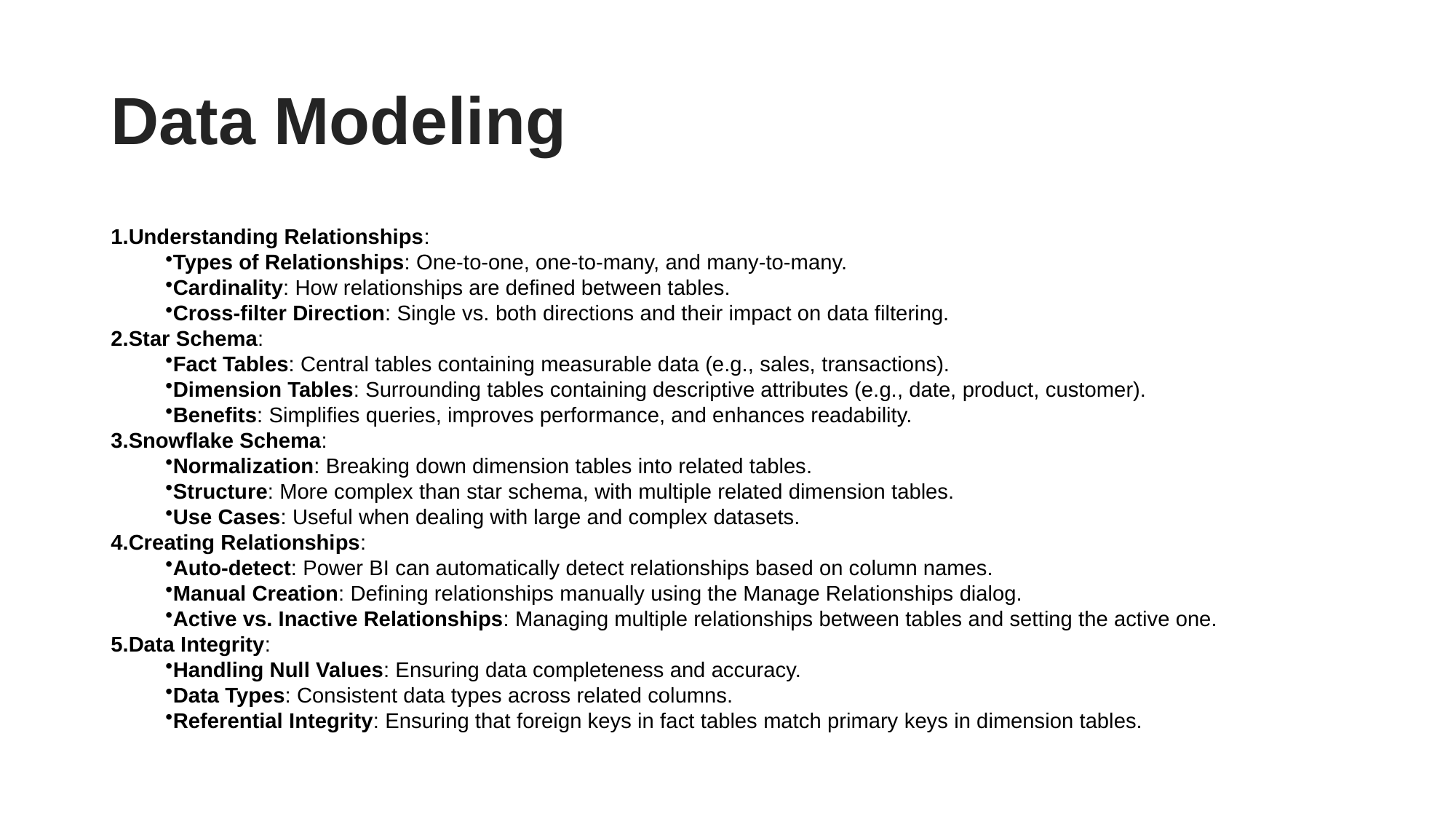

# Data Modeling

Understanding Relationships:
Types of Relationships: One-to-one, one-to-many, and many-to-many.
Cardinality: How relationships are defined between tables.
Cross-filter Direction: Single vs. both directions and their impact on data filtering.
Star Schema:
Fact Tables: Central tables containing measurable data (e.g., sales, transactions).
Dimension Tables: Surrounding tables containing descriptive attributes (e.g., date, product, customer).
Benefits: Simplifies queries, improves performance, and enhances readability.
Snowflake Schema:
Normalization: Breaking down dimension tables into related tables.
Structure: More complex than star schema, with multiple related dimension tables.
Use Cases: Useful when dealing with large and complex datasets.
Creating Relationships:
Auto-detect: Power BI can automatically detect relationships based on column names.
Manual Creation: Defining relationships manually using the Manage Relationships dialog.
Active vs. Inactive Relationships: Managing multiple relationships between tables and setting the active one.
Data Integrity:
Handling Null Values: Ensuring data completeness and accuracy.
Data Types: Consistent data types across related columns.
Referential Integrity: Ensuring that foreign keys in fact tables match primary keys in dimension tables.